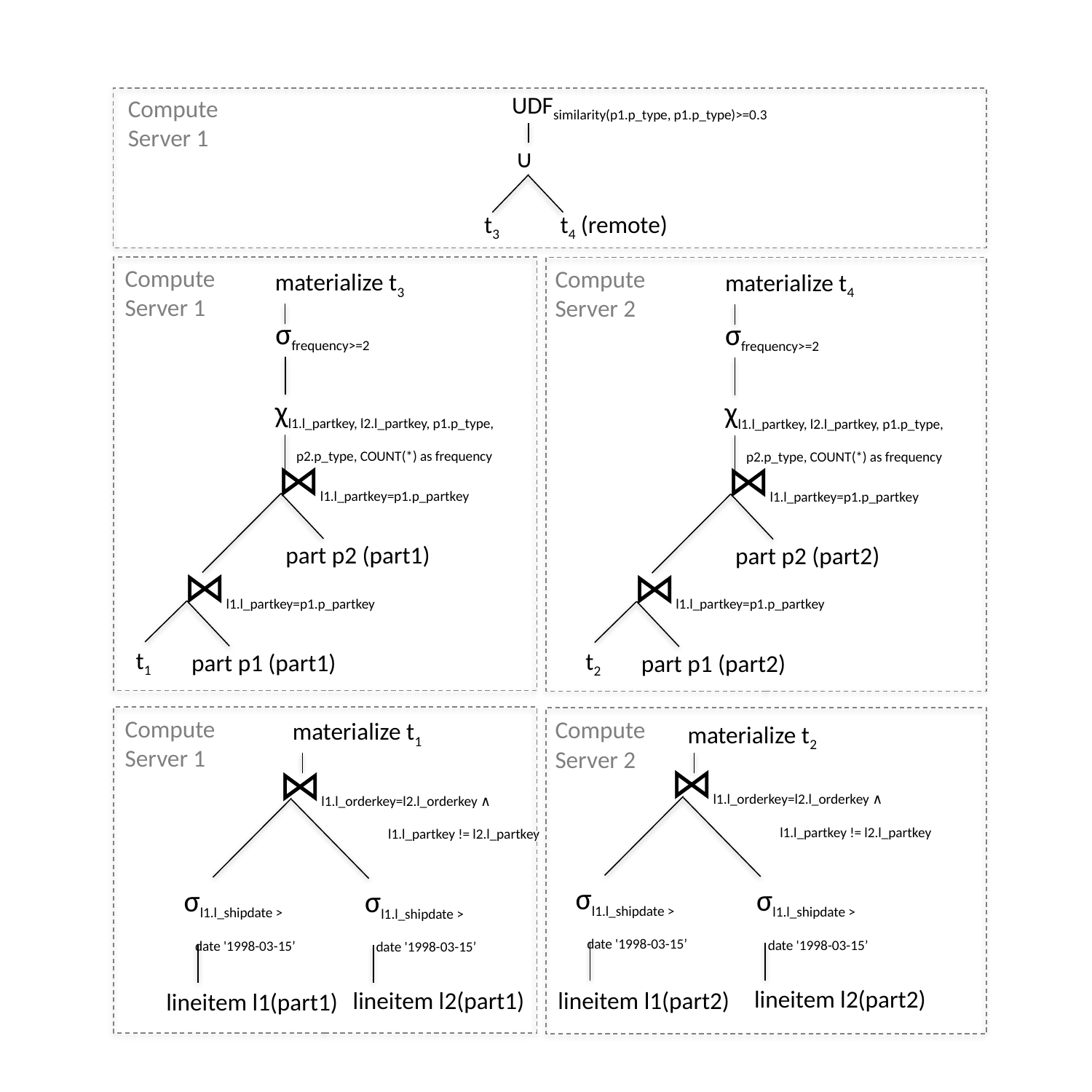

UDFsimilarity(p1.p_type, p1.p_type)>=0.3

Compute
Server 1
∪
t3
t4 (remote)

Compute
Server 1
Compute
Server 2
materialize t3
materialize t4
σfrequency>=2
σfrequency>=2
χl1.l_partkey, l2.l_partkey, p1.p_type,
	p2.p_type, COUNT(*) as frequency
χl1.l_partkey, l2.l_partkey, p1.p_type,
	p2.p_type, COUNT(*) as frequency
⋈l1.l_partkey=p1.p_partkey
⋈l1.l_partkey=p1.p_partkey
part p2 (part1)
part p2 (part2)
⋈l1.l_partkey=p1.p_partkey
⋈l1.l_partkey=p1.p_partkey
t1
t2
part p1 (part1)
part p1 (part2)

Compute
Server 1
Compute
Server 2
materialize t1
materialize t2
⋈l1.l_orderkey=l2.l_orderkey ∧
	l1.l_partkey != l2.l_partkey
⋈l1.l_orderkey=l2.l_orderkey ∧
	l1.l_partkey != l2.l_partkey
σl1.l_shipdate >
	date '1998-03-15’
σl1.l_shipdate >
	date '1998-03-15’
σl1.l_shipdate >
	date '1998-03-15’
σl1.l_shipdate >
	date '1998-03-15’
lineitem l2(part2)
lineitem l1(part2)
lineitem l2(part1)
lineitem l1(part1)